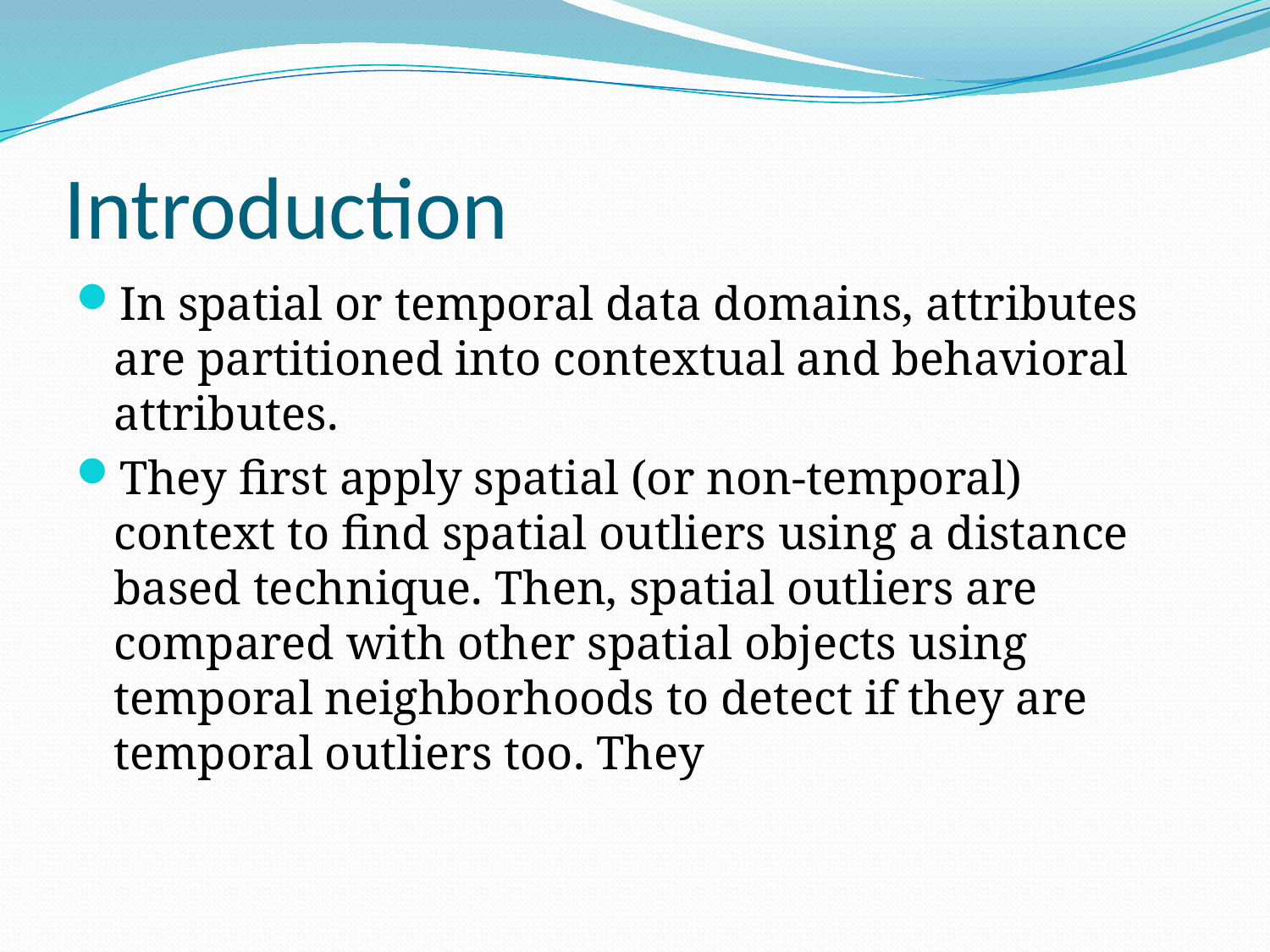

# Introduction
In spatial or temporal data domains, attributes are partitioned into contextual and behavioral attributes.
They first apply spatial (or non-temporal) context to find spatial outliers using a distance based technique. Then, spatial outliers are compared with other spatial objects using temporal neighborhoods to detect if they are temporal outliers too. They